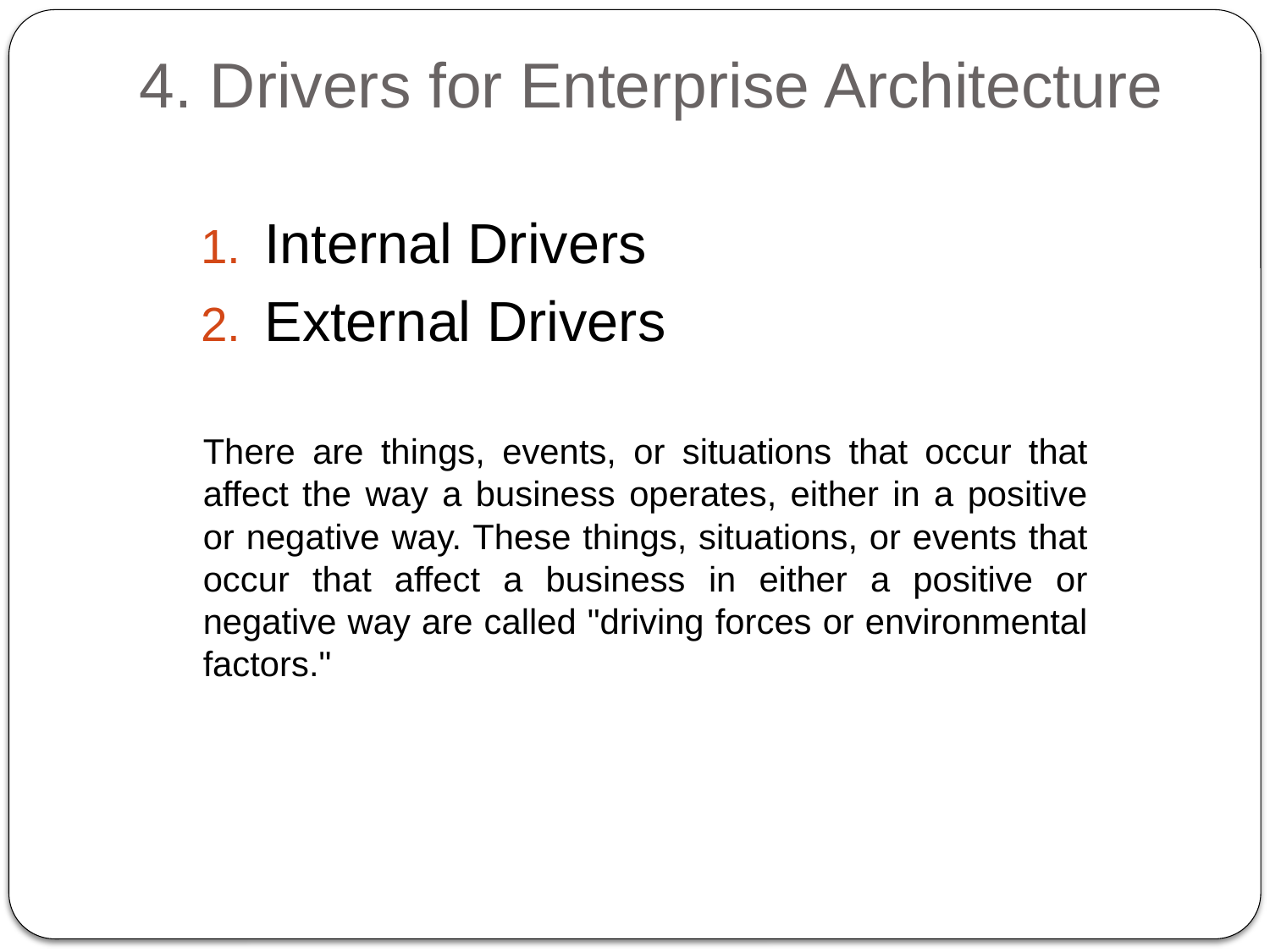

# 4. Drivers for Enterprise Architecture
Internal Drivers
External Drivers
There are things, events, or situations that occur that affect the way a business operates, either in a positive or negative way. These things, situations, or events that occur that affect a business in either a positive or negative way are called "driving forces or environmental factors."